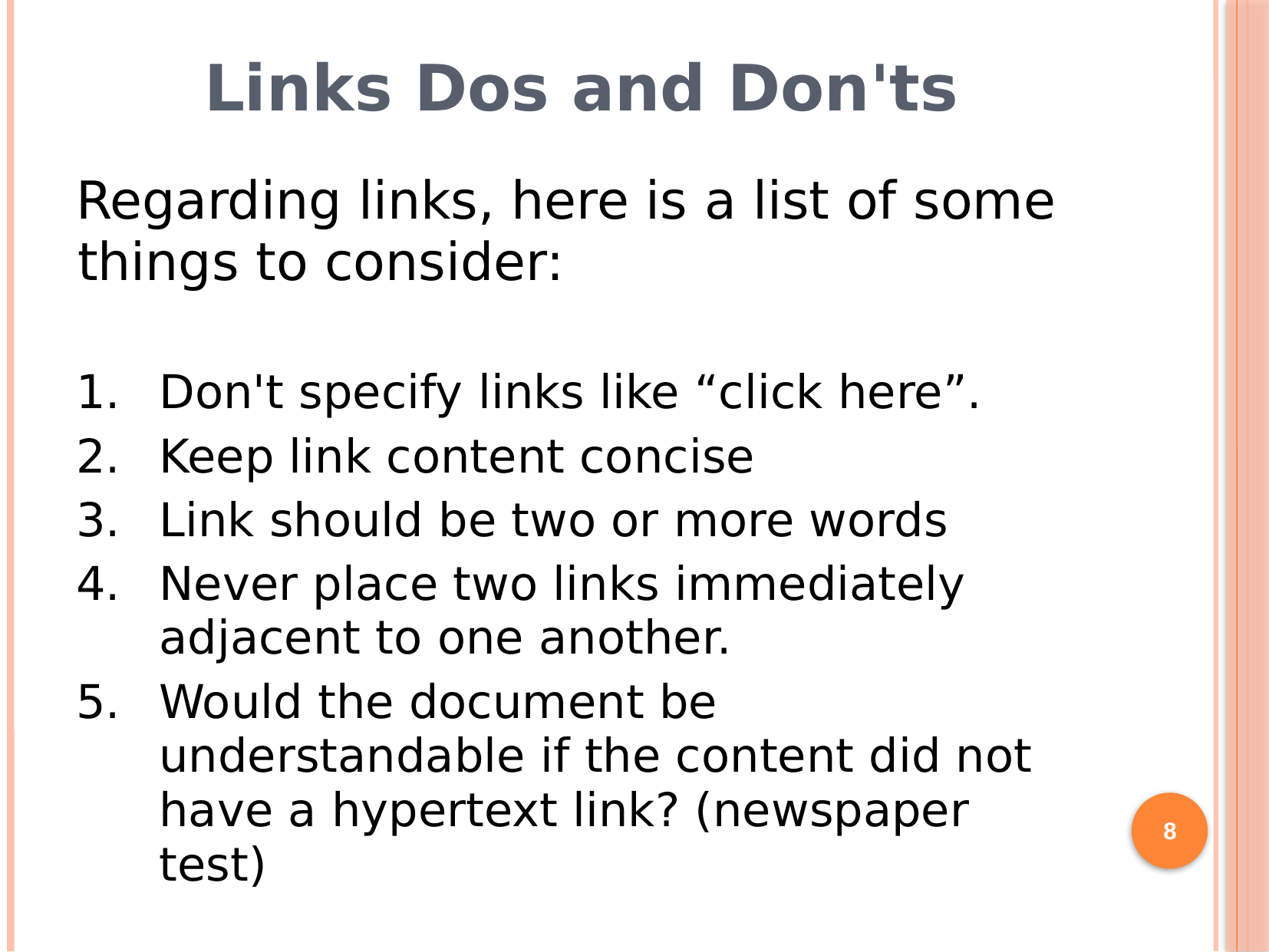

# Links Dos and Don'ts
Regarding links, here is a list of some things to consider:

Don't specify links like “click here”.
Keep link content concise
Link should be two or more words
Never place two links immediately adjacent to one another.
Would the document be understandable if the content did not have a hypertext link? (newspaper test)
8